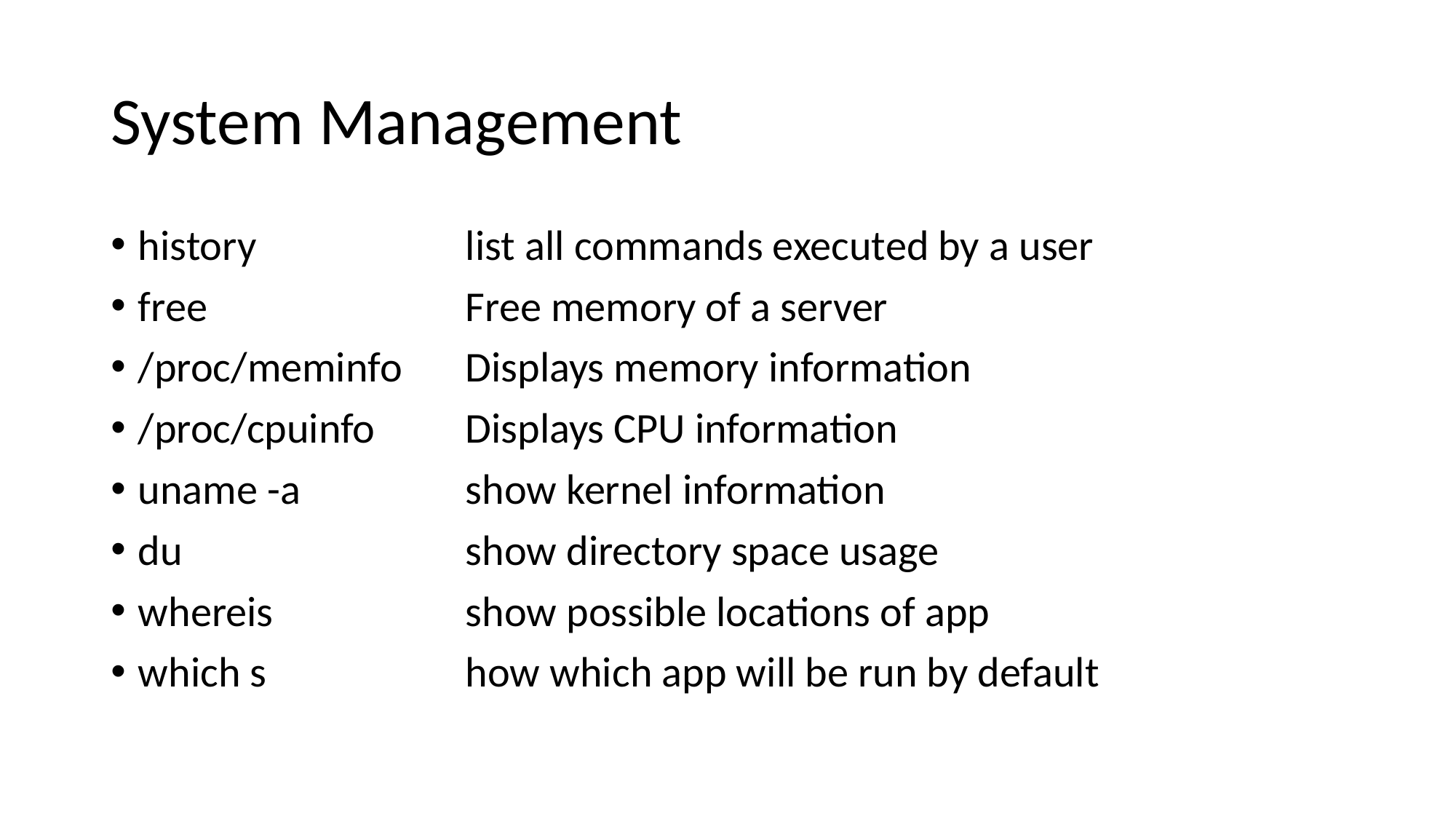

# System Management
history 		list all commands executed by a user
free 			Free memory of a server
/proc/meminfo 	Displays memory information
/proc/cpuinfo 	Displays CPU information
uname -a 		show kernel information
du 			show directory space usage
whereis 		show possible locations of app
which s		how which app will be run by default